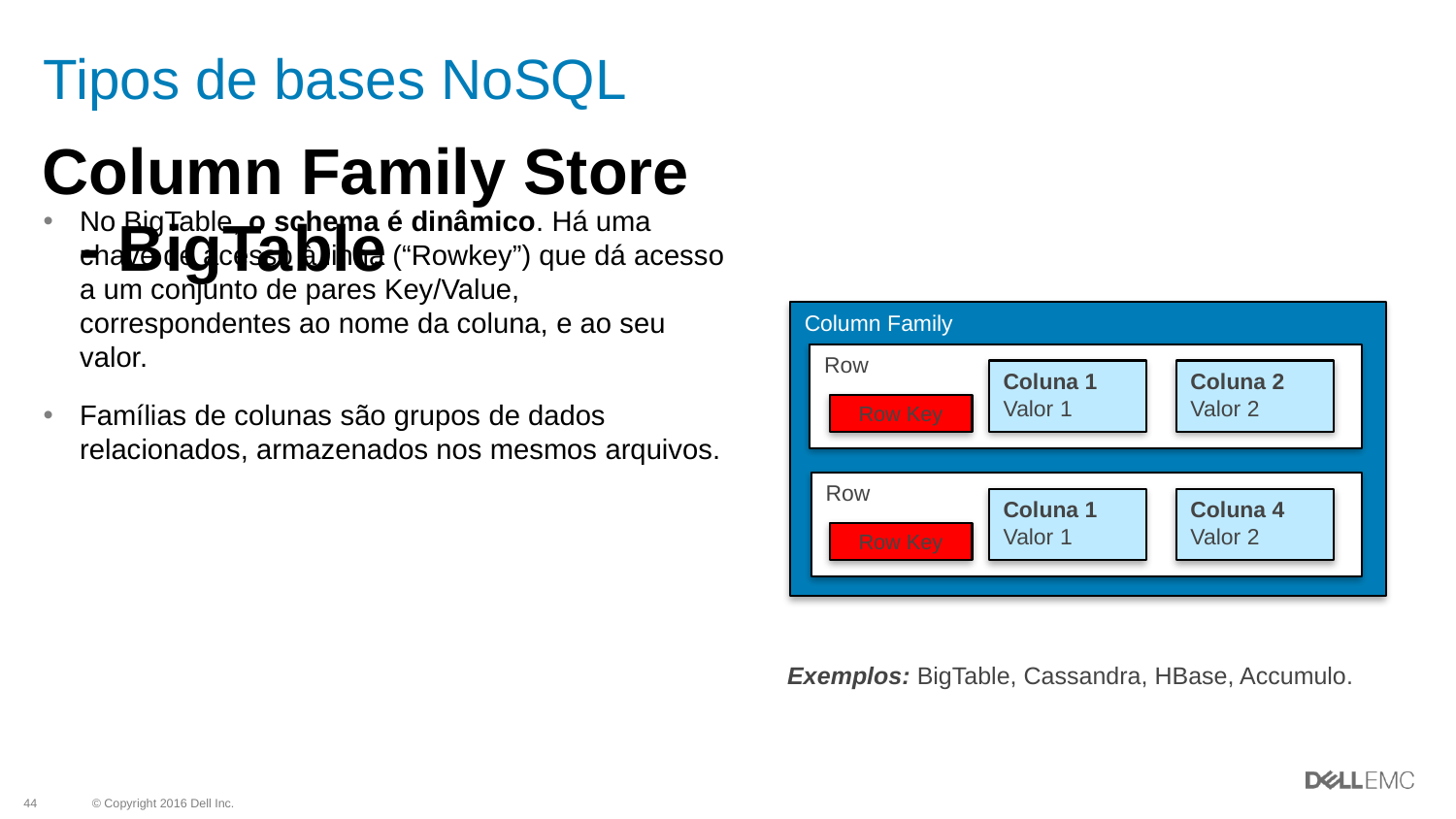

# Tipos de bases NoSQL
Column Family Store - BigTable
No BigTable, o schema é dinâmico. Há uma chave de acesso à linha (“Rowkey”) que dá acesso a um conjunto de pares Key/Value, correspondentes ao nome da coluna, e ao seu valor.
Famílias de colunas são grupos de dados relacionados, armazenados nos mesmos arquivos.

Column Family
Row
Coluna 1
Valor 1
Coluna 2
Valor 2
Row Key
Row
Coluna 1
Valor 1
Coluna 4
Valor 2
Row Key
Exemplos: BigTable, Cassandra, HBase, Accumulo.